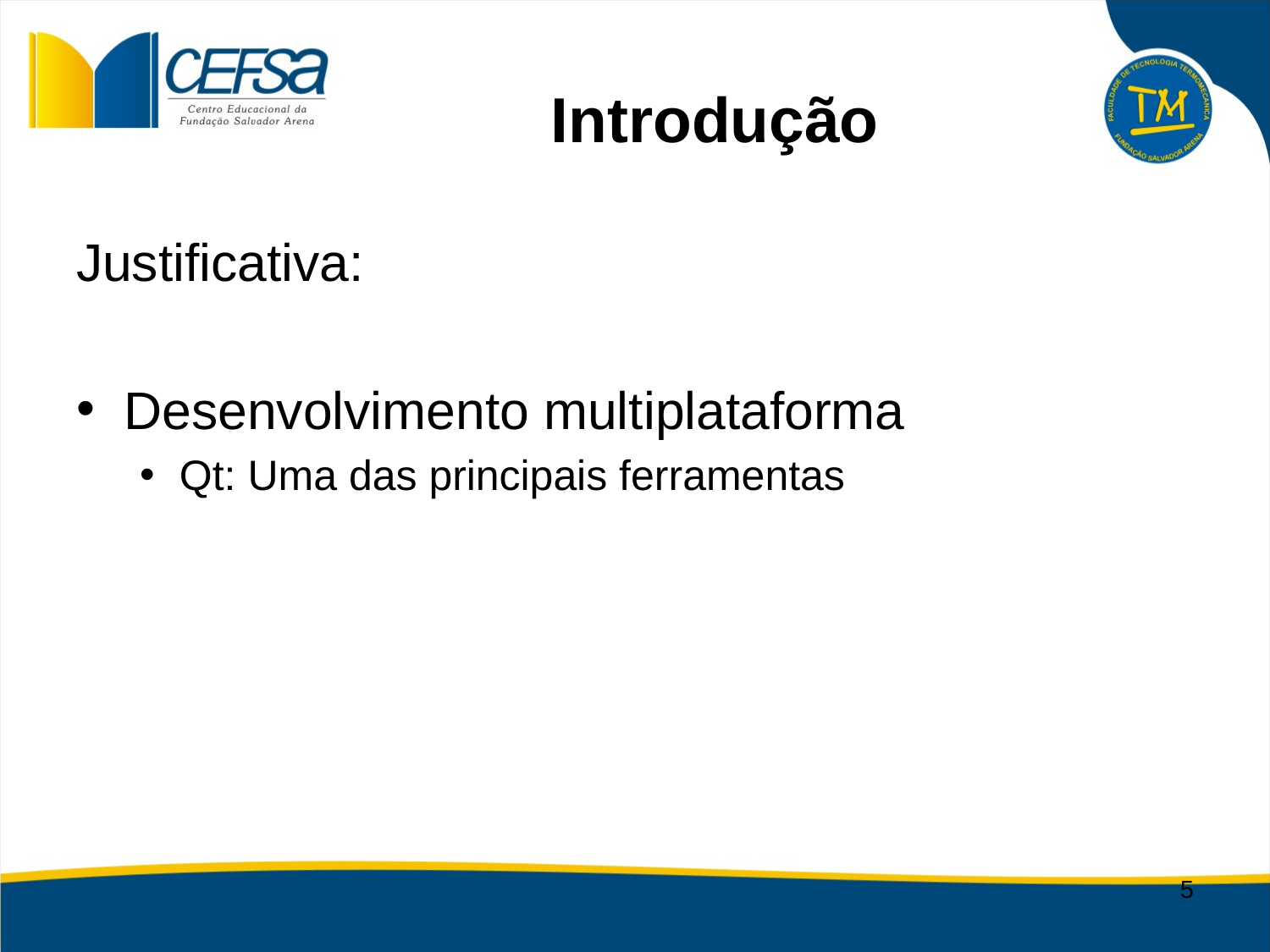

# Introdução
Justificativa:

Desenvolvimento multiplataforma
Qt: Uma das principais ferramentas
5